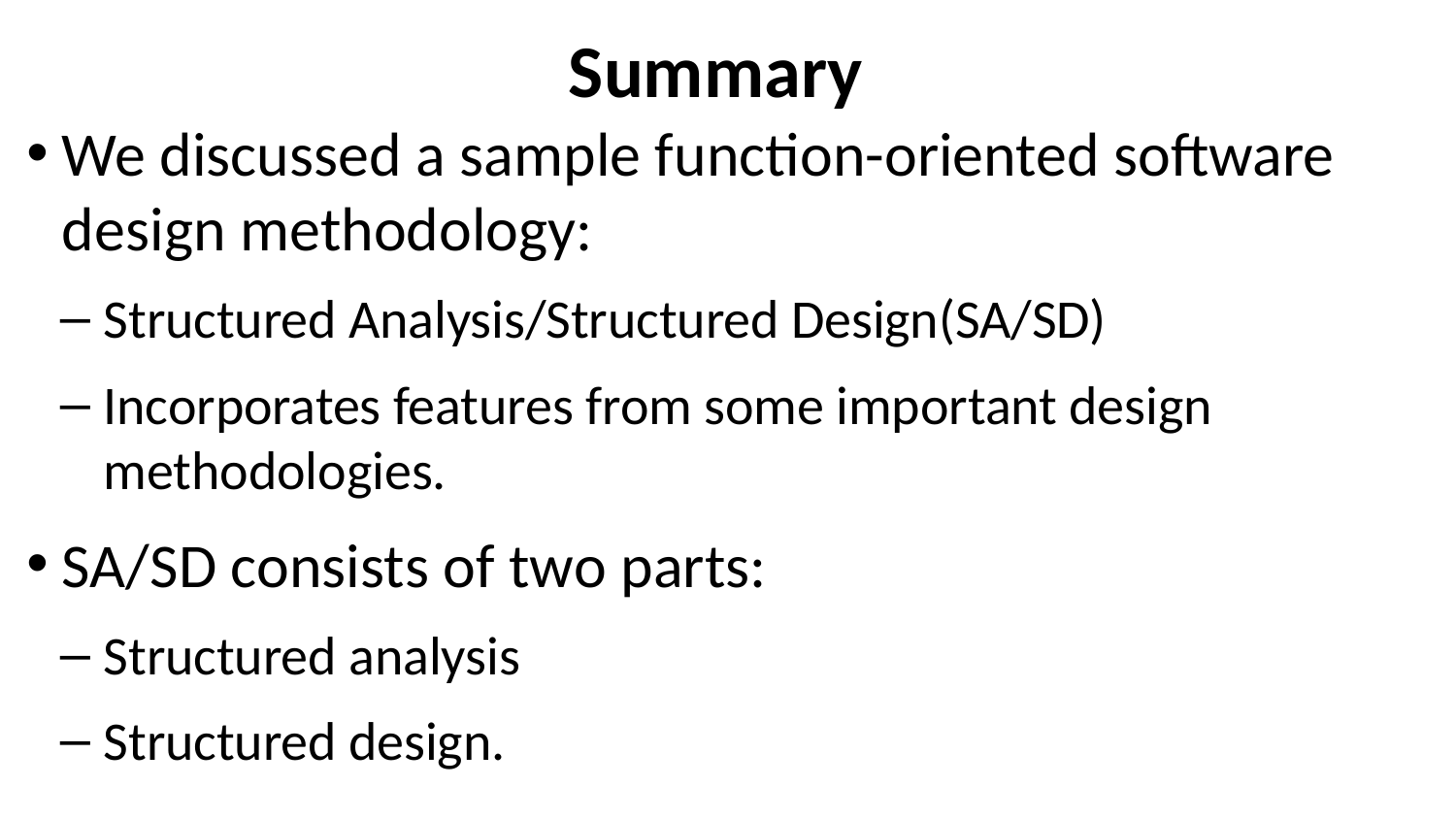

# Summary
We discussed a sample function-oriented software design methodology:
Structured Analysis/Structured Design(SA/SD)
Incorporates features from some important design methodologies.
SA/SD consists of two parts:
Structured analysis
Structured design.